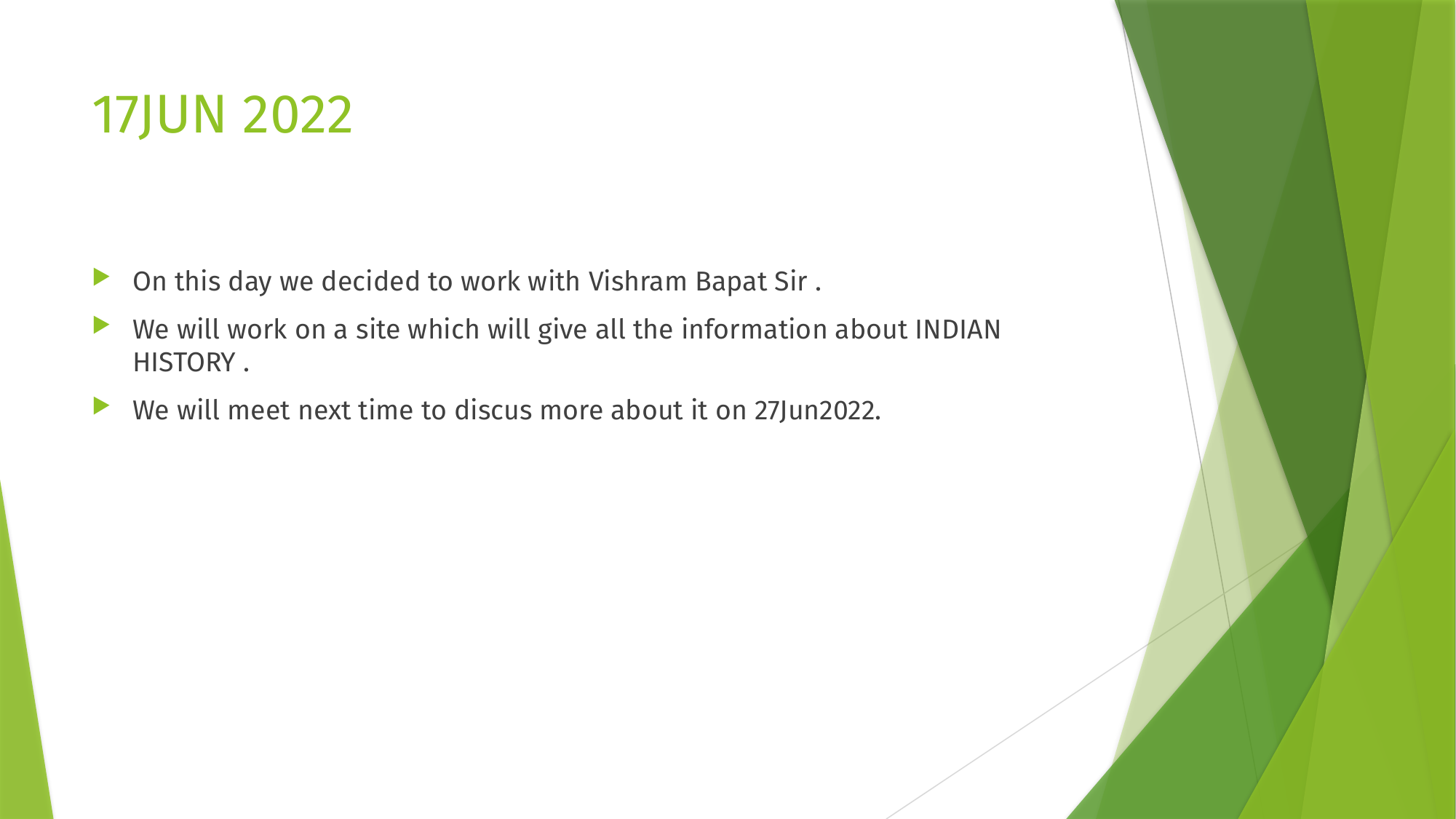

# 17JUN 2022
On this day we decided to work with Vishram Bapat Sir .
We will work on a site which will give all the information about INDIAN HISTORY .
We will meet next time to discus more about it on 27Jun2022.